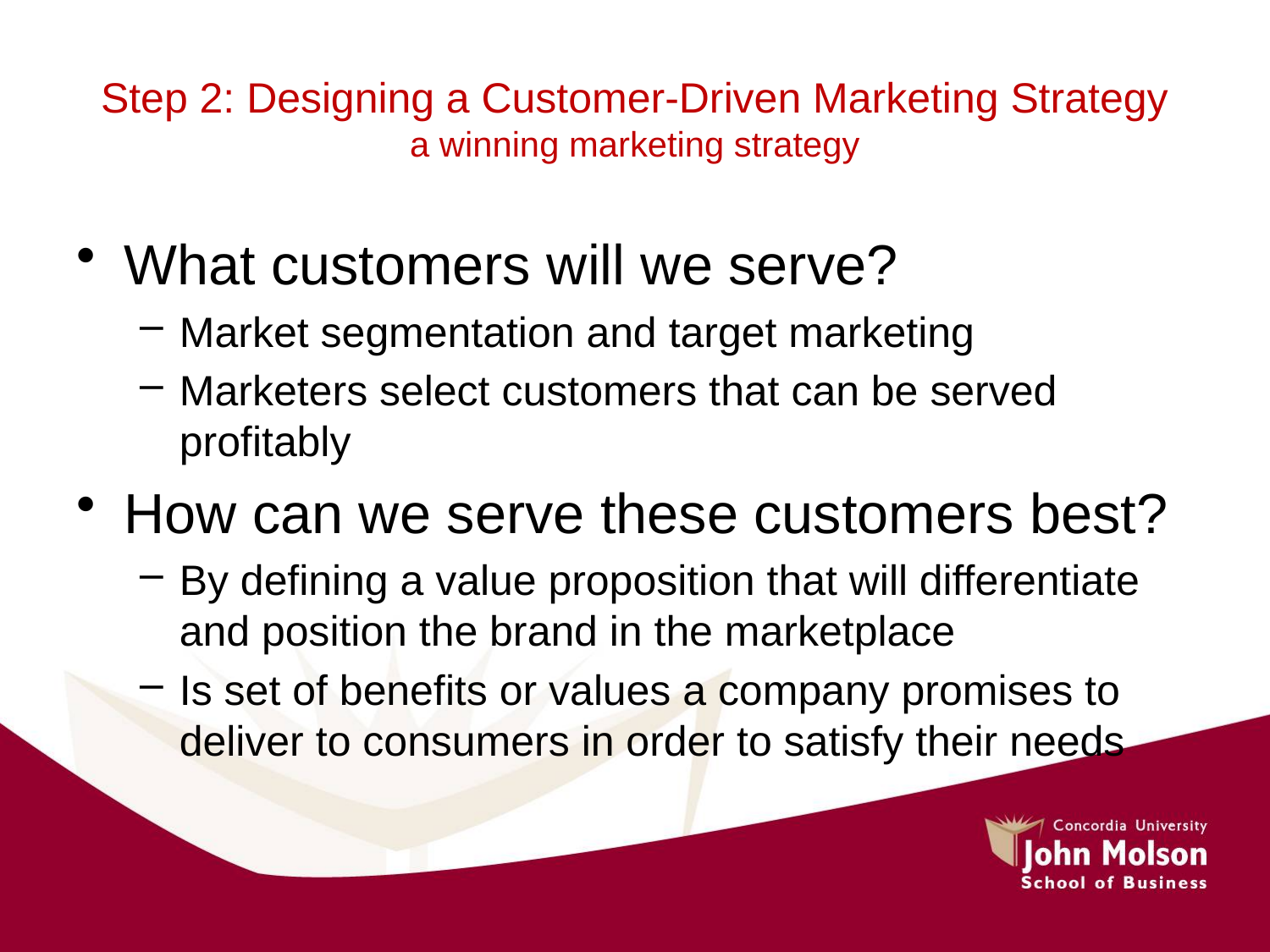

# Step 2: Designing a Customer-Driven Marketing Strategy a winning marketing strategy
What customers will we serve?
Market segmentation and target marketing
Marketers select customers that can be served profitably
How can we serve these customers best?
By defining a value proposition that will differentiate and position the brand in the marketplace
Is set of benefits or values a company promises to deliver to consumers in order to satisfy their needs